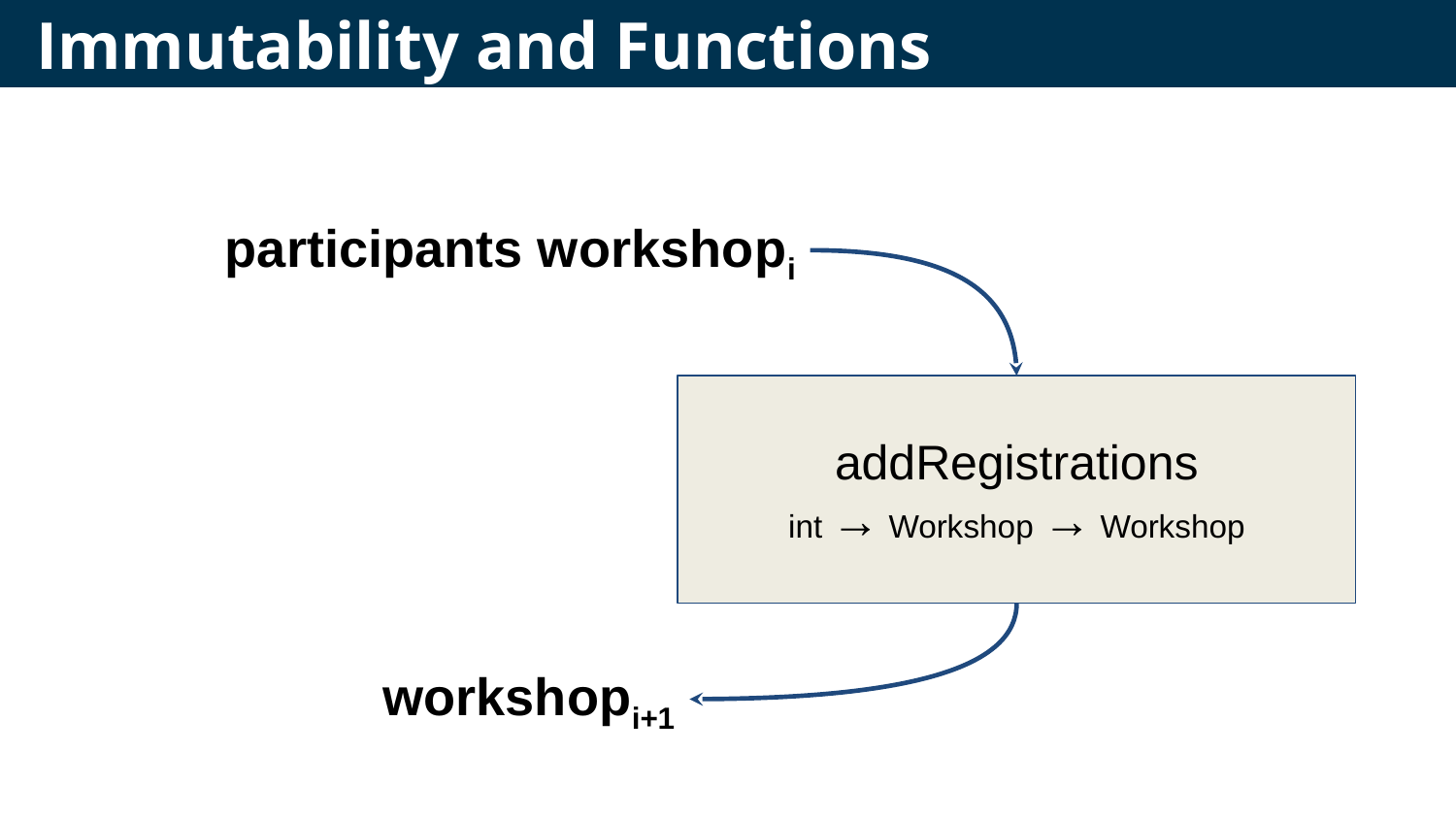

# Immutability and Functions
participants workshopi
addRegistrations
int → Workshop → Workshop
workshopi+1